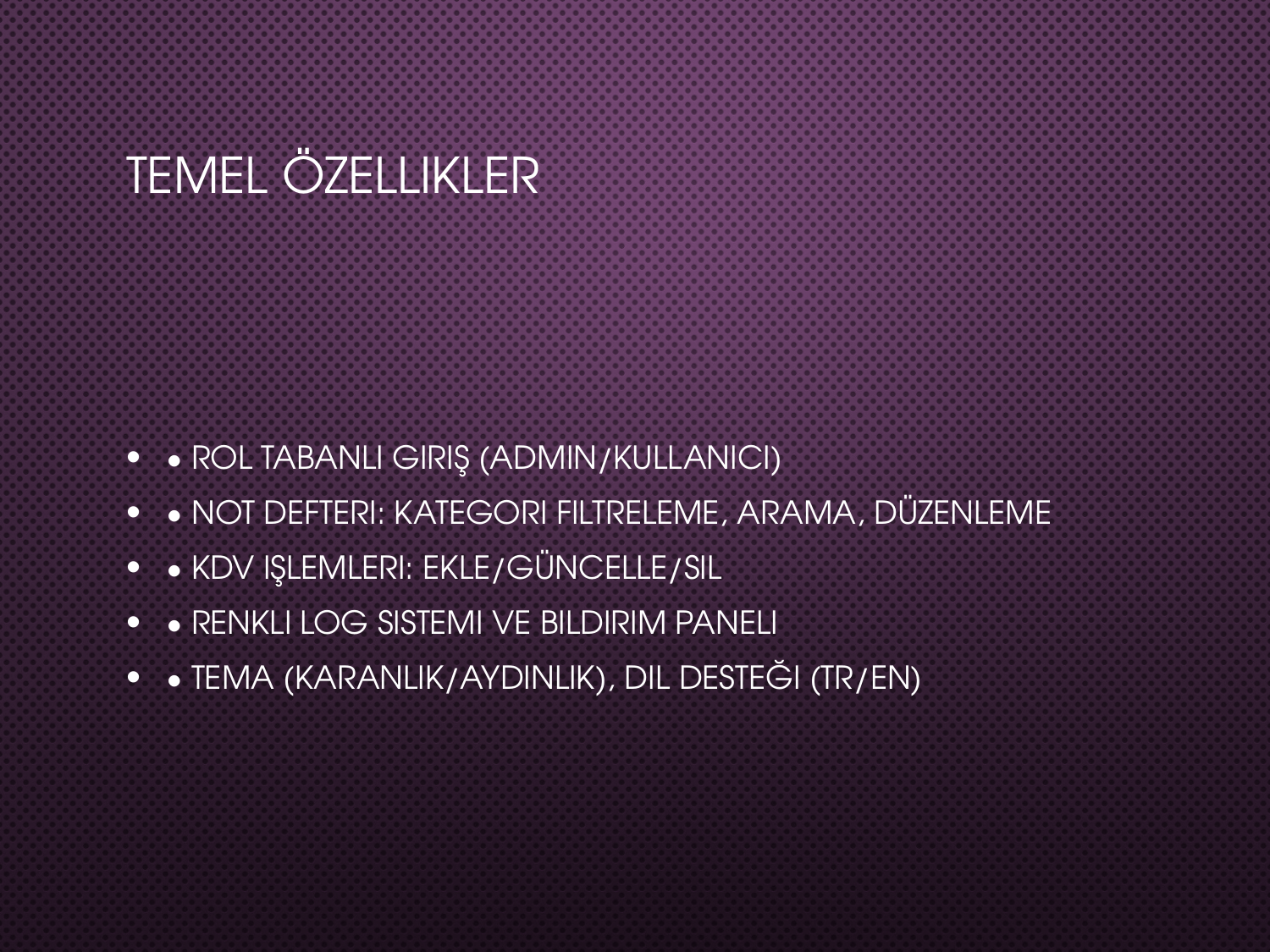

# Temel Özellikler
• Rol tabanlı giriş (admin/kullanıcı)
• Not Defteri: kategori filtreleme, arama, düzenleme
• KDV işlemleri: ekle/güncelle/sil
• Renkli log sistemi ve bildirim paneli
• Tema (Karanlık/Aydınlık), Dil Desteği (TR/EN)